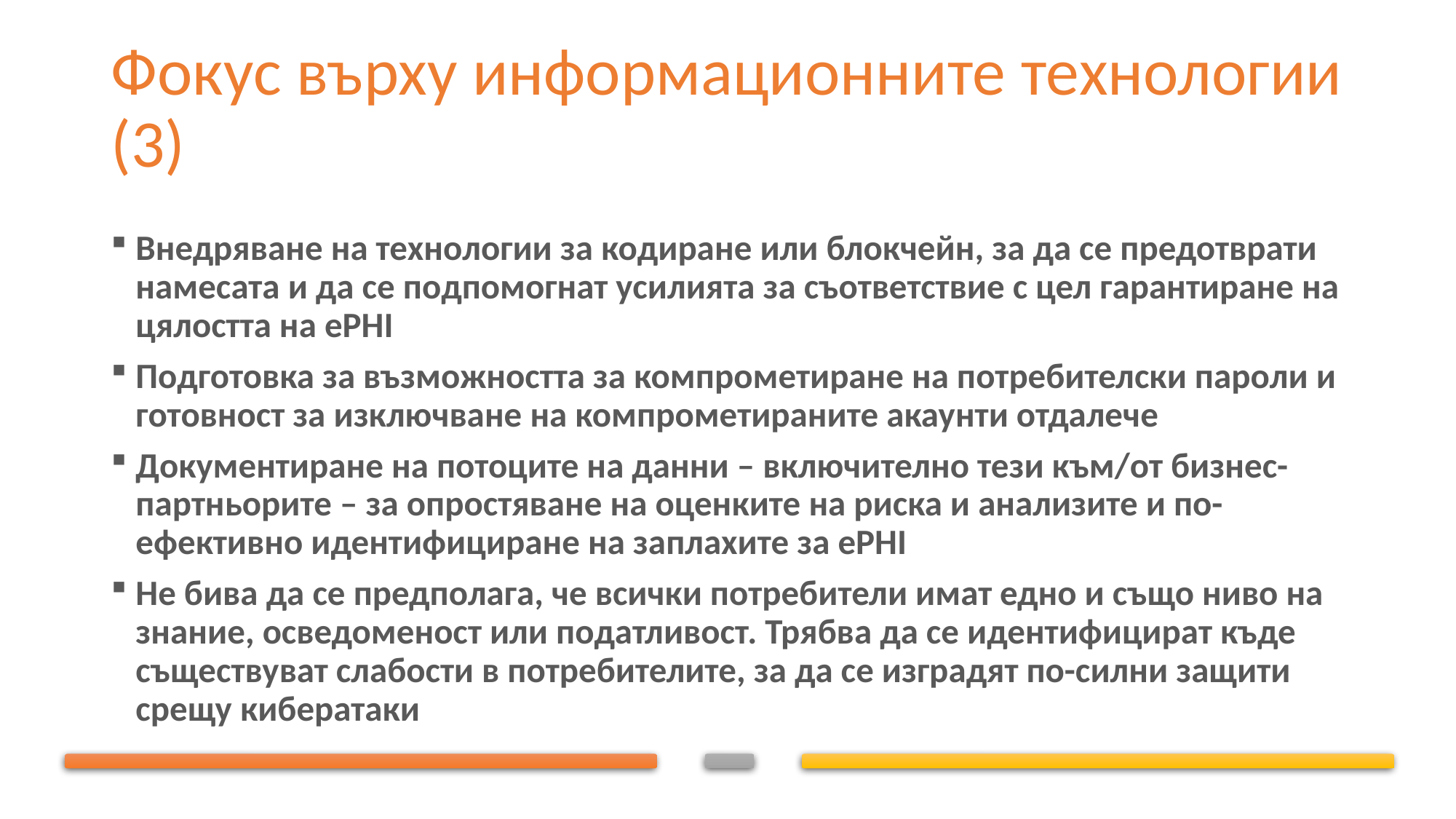

# Фокус върху информационните технологии (3)
Внедряване на технологии за кодиране или блокчейн, за да се предотврати намесата и да се подпомогнат усилията за съответствие с цел гарантиране на цялостта на ePHI
Подготовка за възможността за компрометиране на потребителски пароли и готовност за изключване на компрометираните акаунти отдалече
Документиране на потоците на данни – включително тези към/от бизнес-партньорите – за опростяване на оценките на риска и анализите и по-ефективно идентифициране на заплахите за ePHI
Не бива да се предполага, че всички потребители имат едно и също ниво на знание, осведоменост или податливост. Трябва да се идентифицират къде съществуват слабости в потребителите, за да се изградят по-силни защити срещу кибератаки